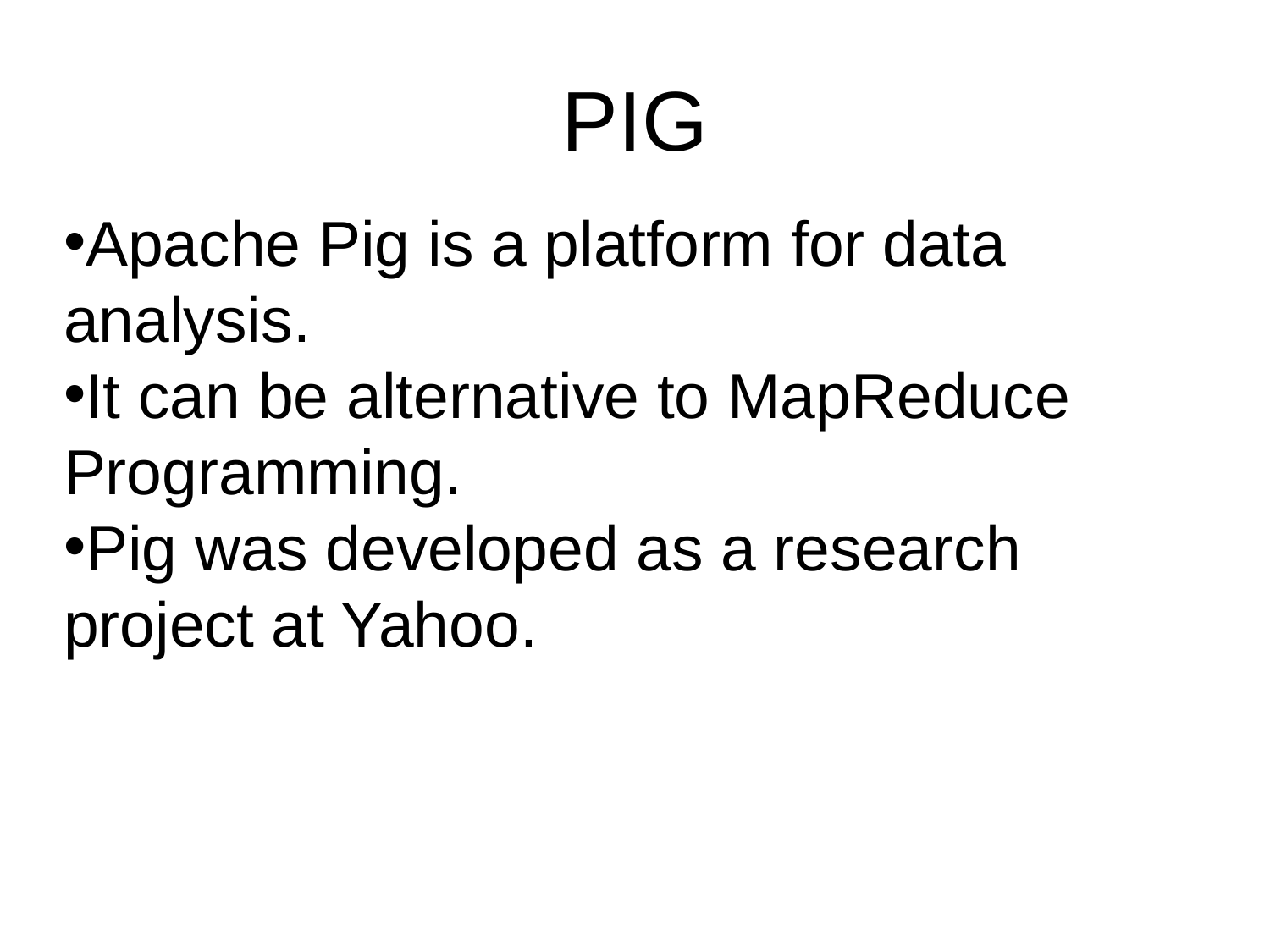

PIG
Apache Pig is a platform for data analysis.
It can be alternative to MapReduce Programming.
Pig was developed as a research project at Yahoo.